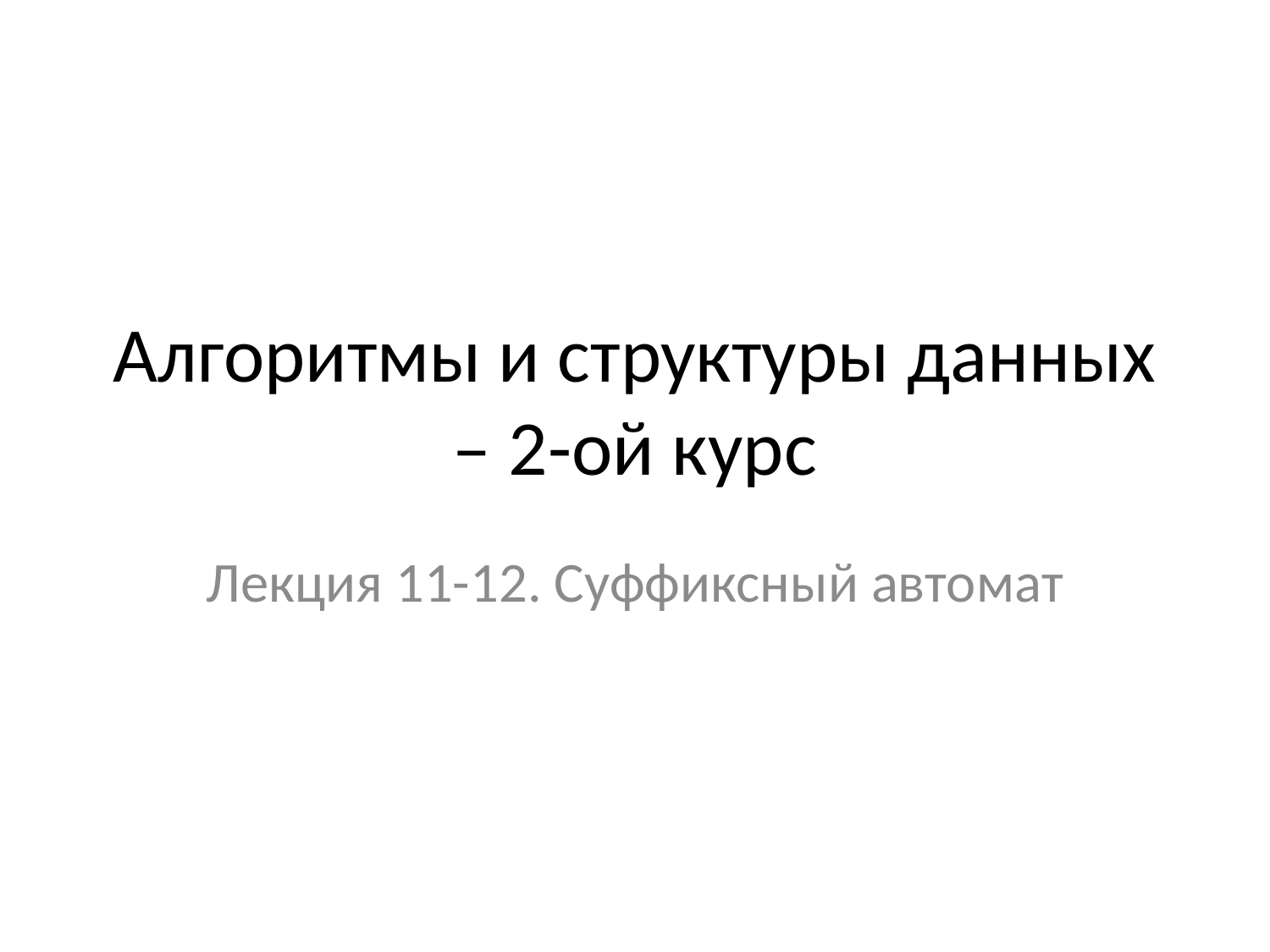

# Алгоритмы и структуры данных – 2-ой курс
Лекция 11-12. Суффиксный автомат